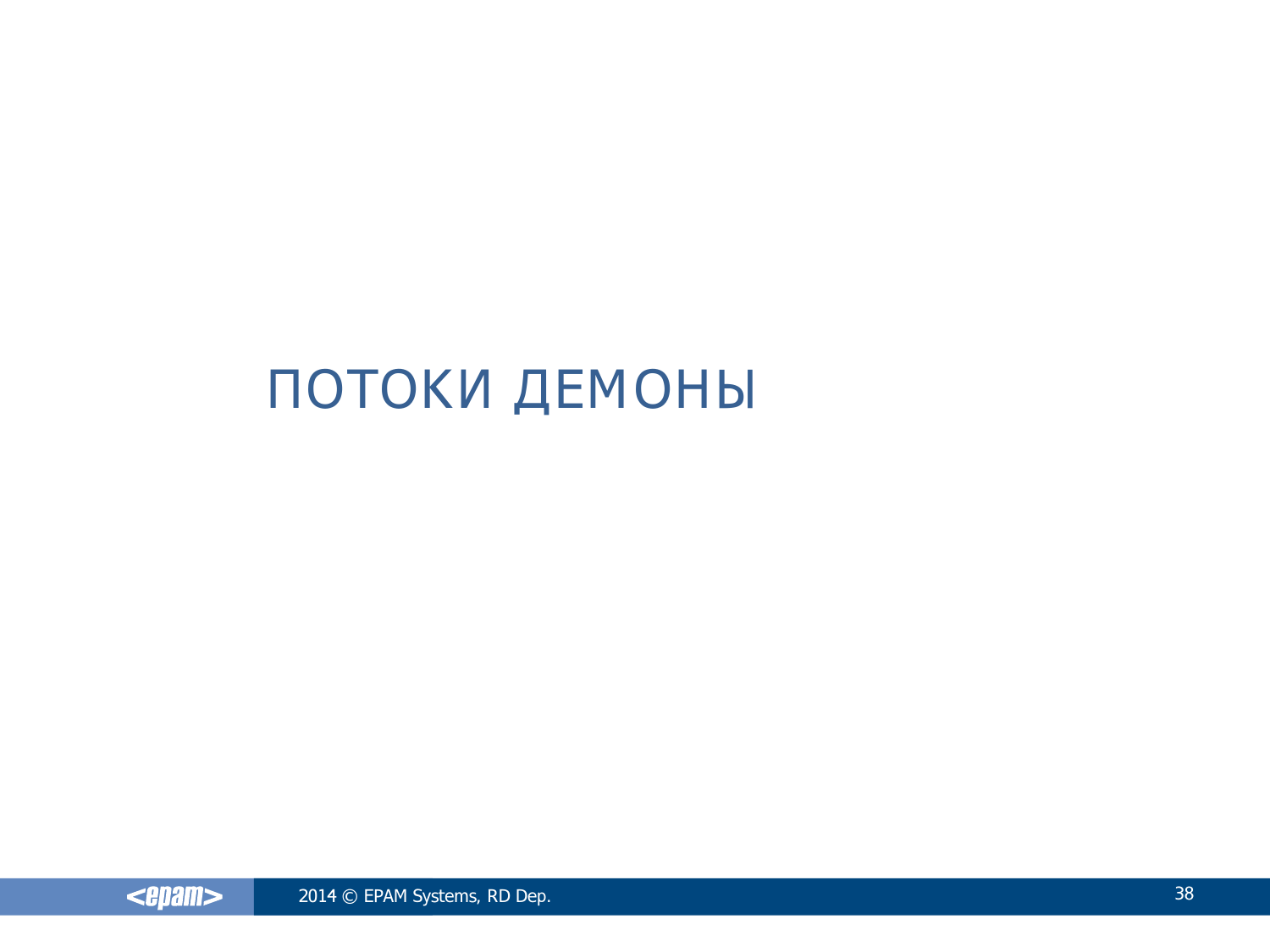

# Потоки демоны
38
2014 © EPAM Systems, RD Dep.